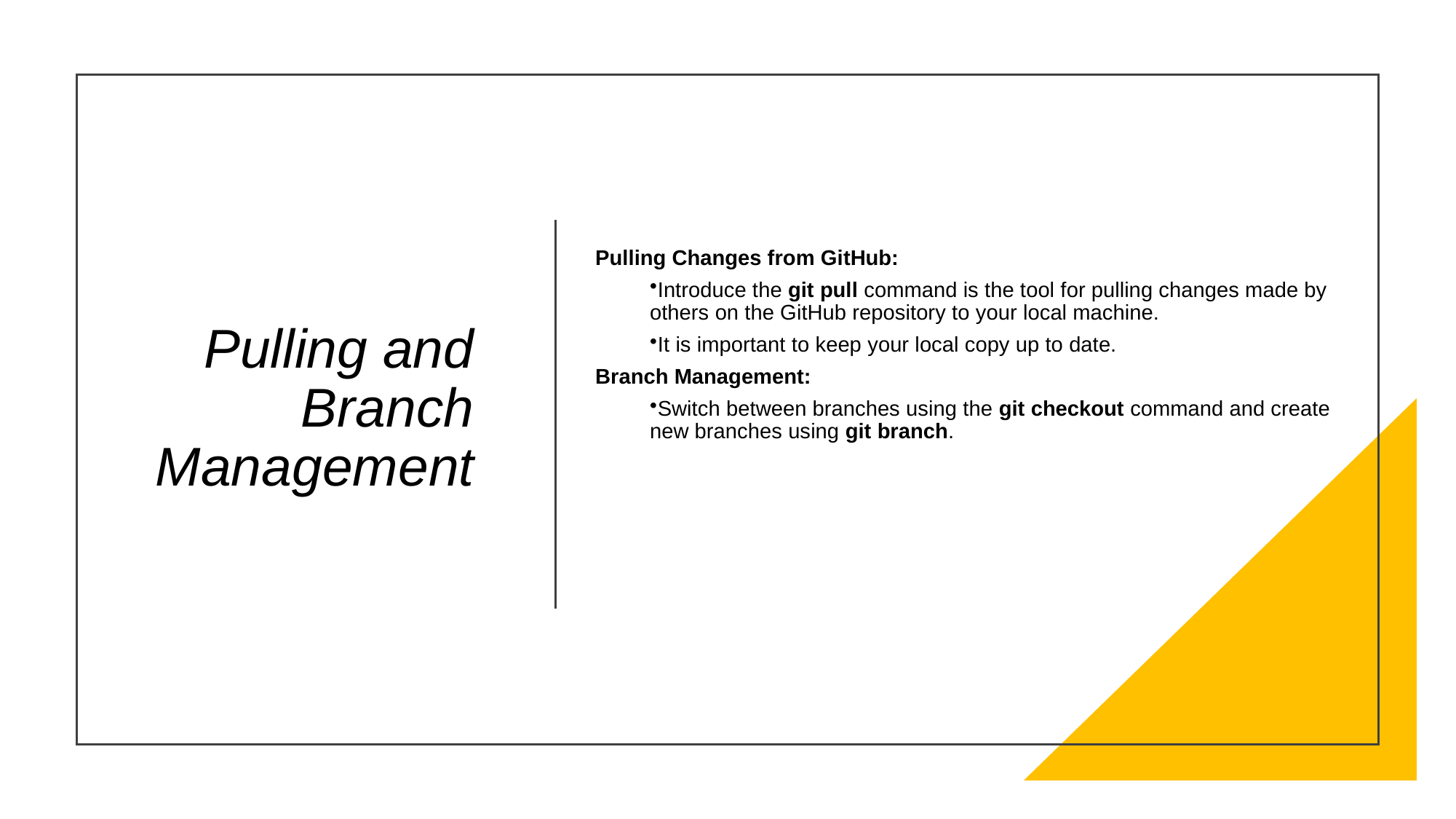

Pulling Changes from GitHub:
Introduce the git pull command is the tool for pulling changes made by others on the GitHub repository to your local machine.
It is important to keep your local copy up to date.
Branch Management:
Switch between branches using the git checkout command and create new branches using git branch.

# Pulling and Branch Management